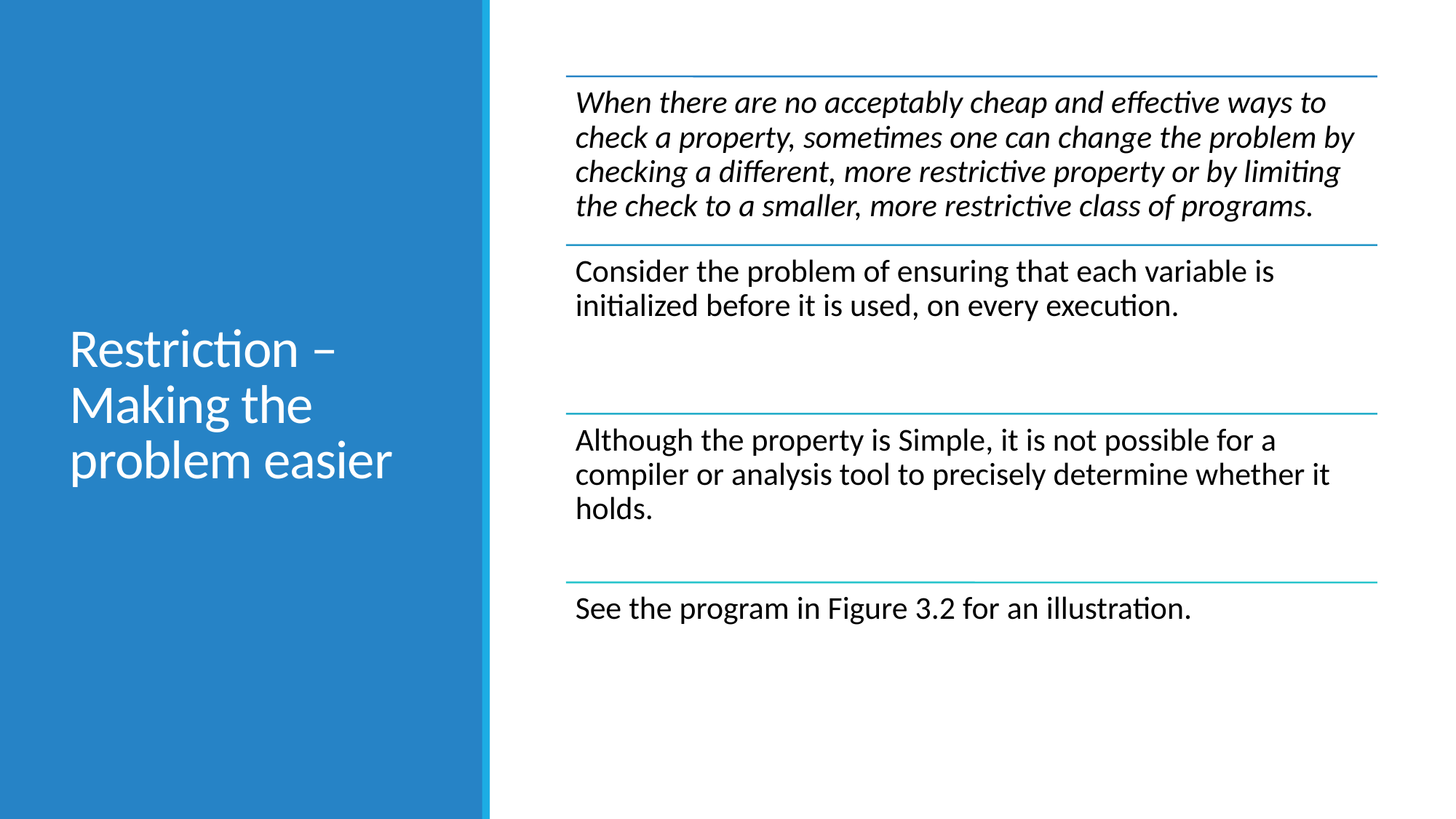

# Restriction – Making the problem easier
When there are no acceptably cheap and effective ways to check a property, sometimes one can change the problem by checking a different, more restrictive property or by limiting the check to a smaller, more restrictive class of programs.
Consider the problem of ensuring that each variable is initialized before it is used, on every execution.
Although the property is Simple, it is not possible for a compiler or analysis tool to precisely determine whether it holds.
See the program in Figure 3.2 for an illustration.